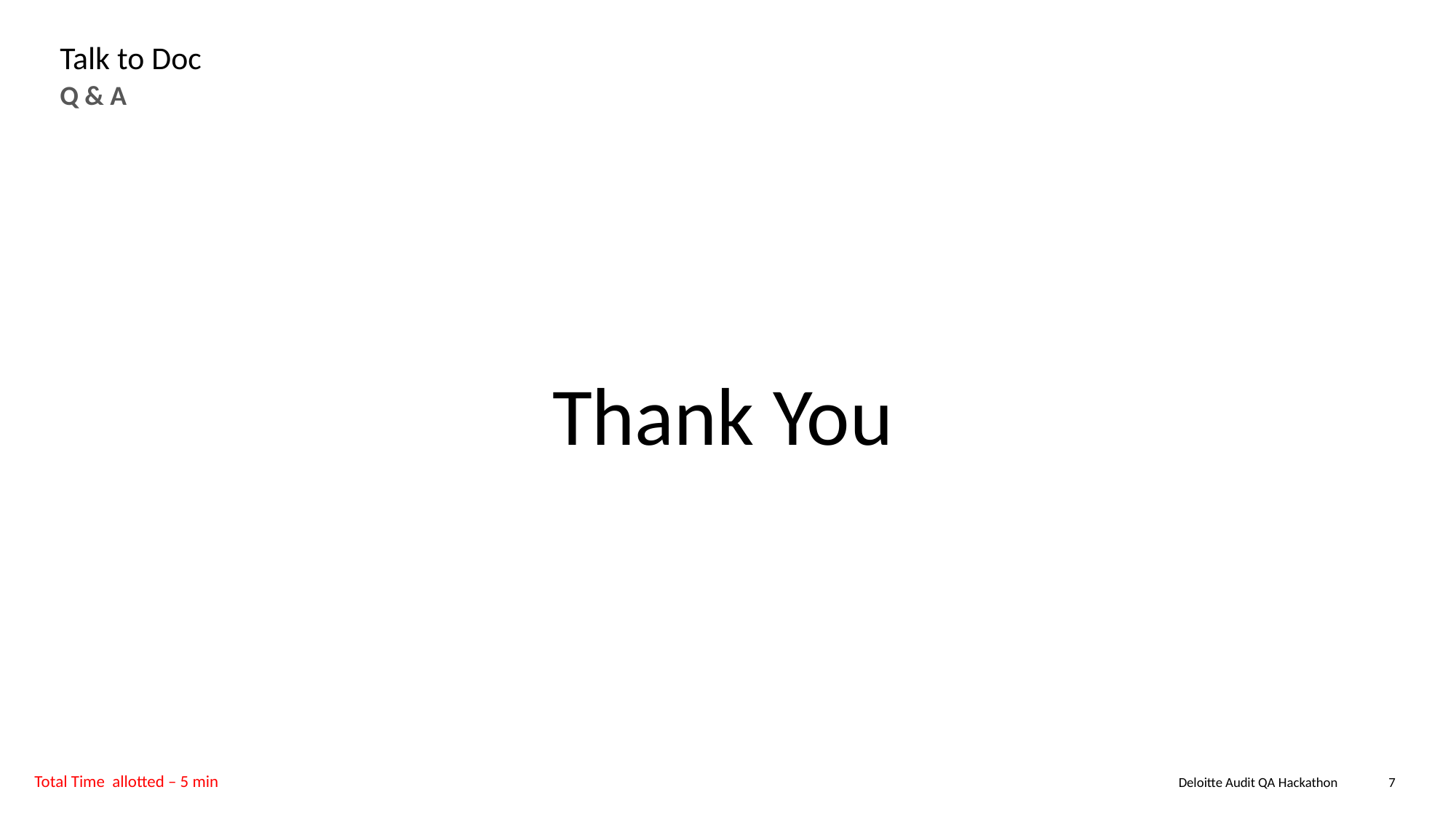

# Talk to Doc
Q & A

Thank You
Total Time  allotted – 5 min